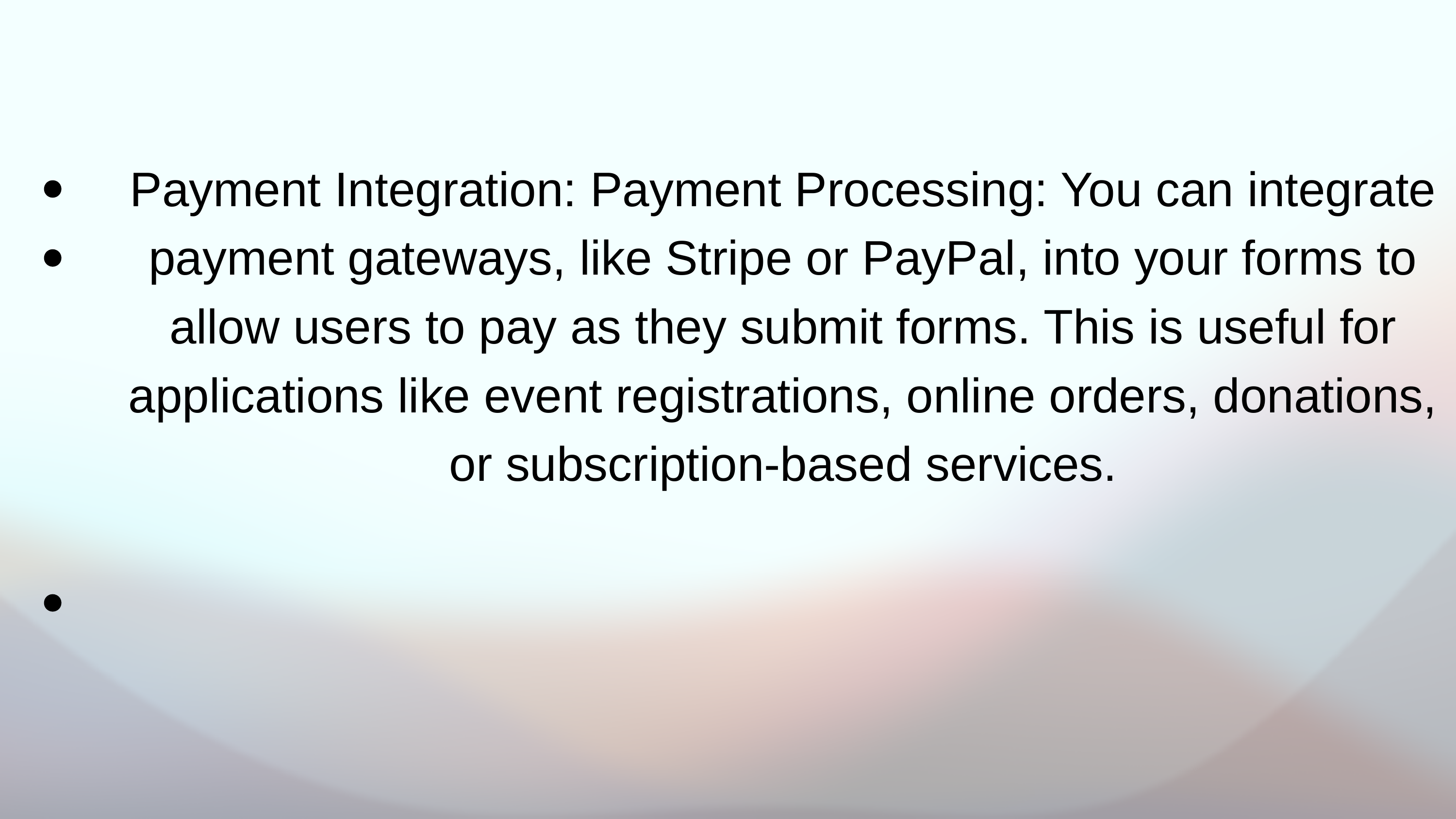

Payment Integration: Payment Processing: You can integrate payment gateways, like Stripe or PayPal, into your forms to allow users to pay as they submit forms. This is useful for applications like event registrations, online orders, donations, or subscription-based services.